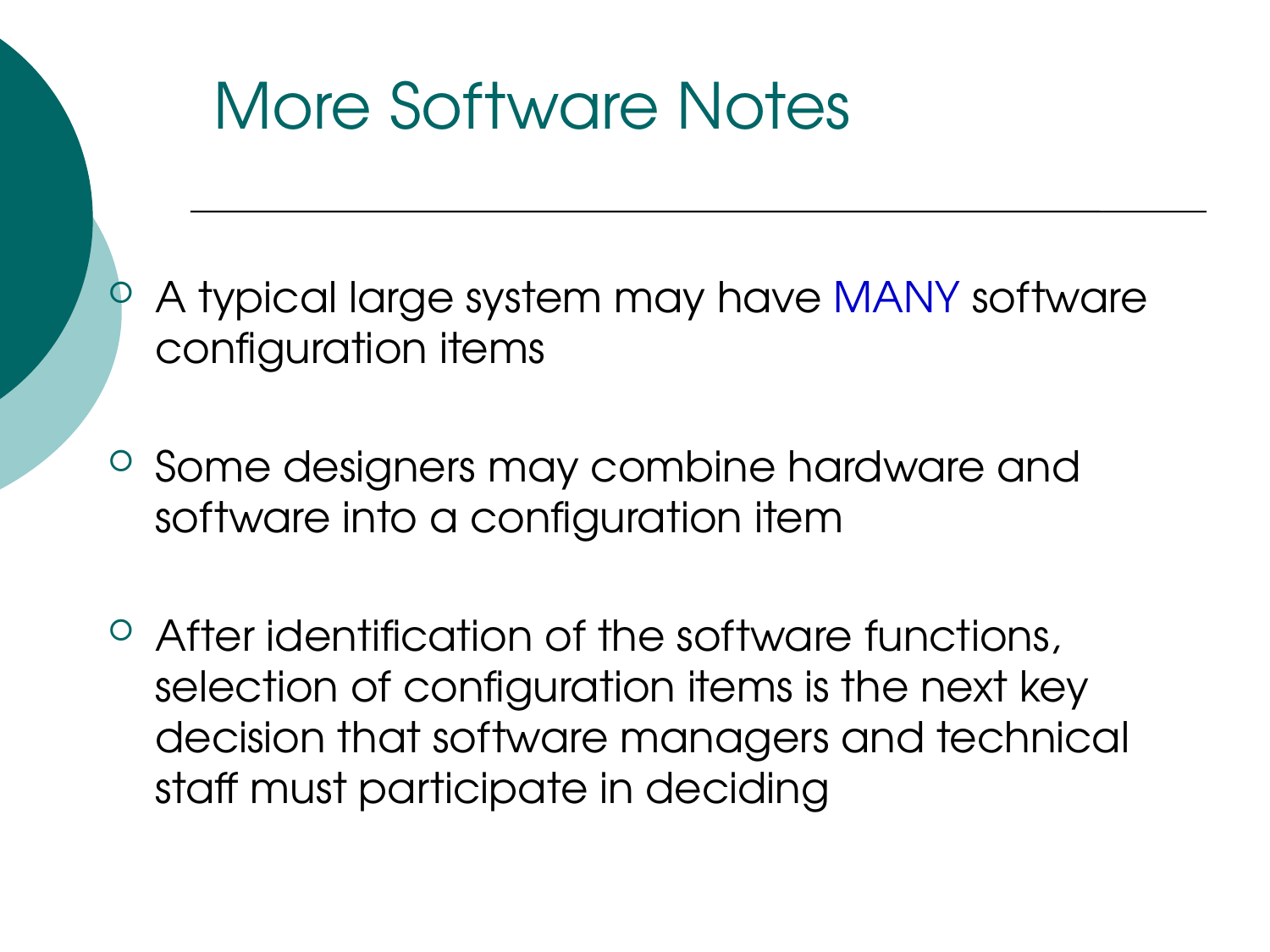

# More Software Notes
A typical large system may have MANY software configuration items

Some designers may combine hardware and software into a configuration item

After identification of the software functions, selection of configuration items is the next key decision that software managers and technical staff must participate in deciding